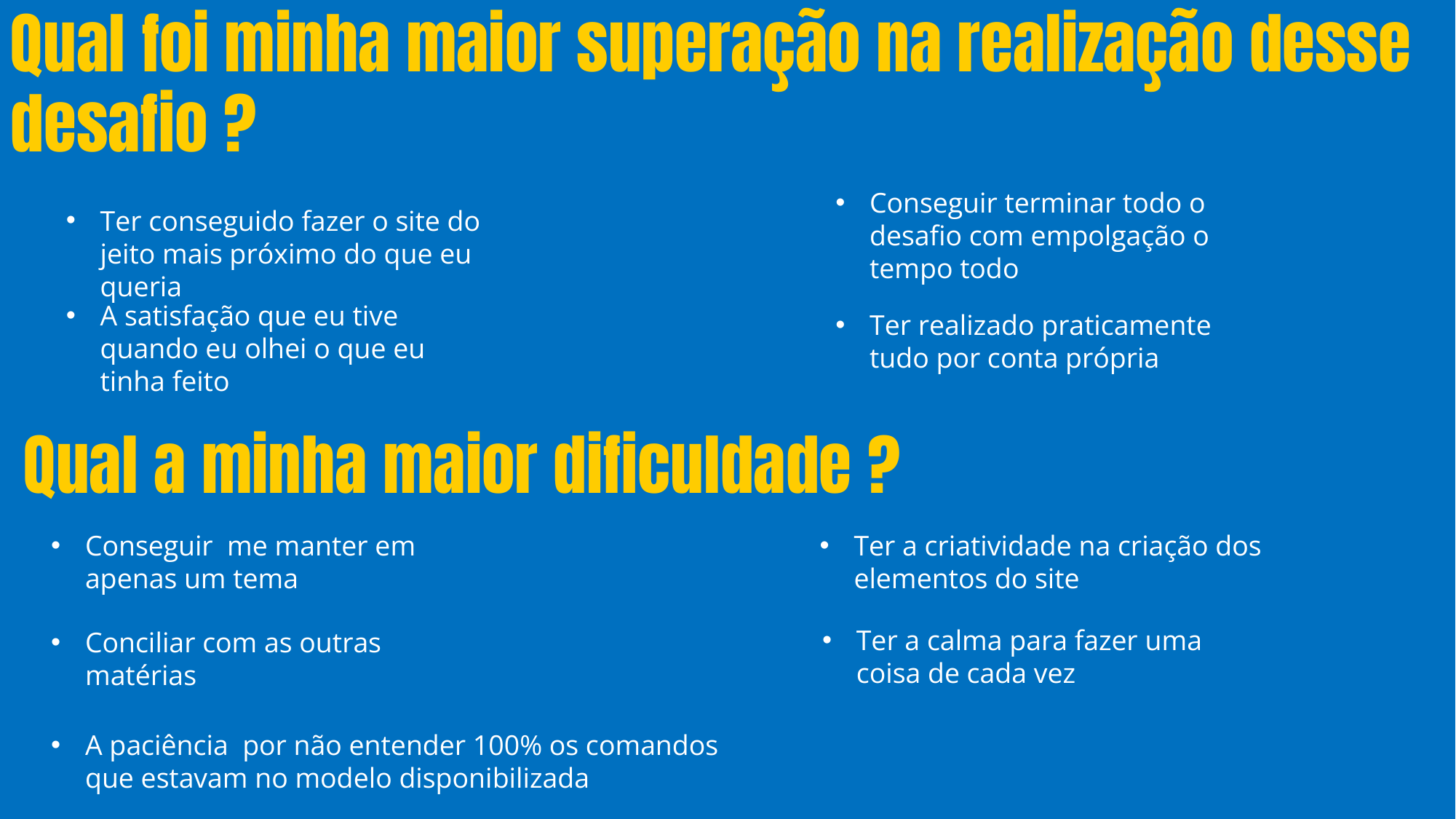

Qual foi minha maior superação na realização desse desafio ?
Conseguir terminar todo o desafio com empolgação o tempo todo
Ter conseguido fazer o site do jeito mais próximo do que eu queria
A satisfação que eu tive quando eu olhei o que eu tinha feito
Ter realizado praticamente tudo por conta própria
Qual a minha maior dificuldade ?
Conseguir  me manter em apenas um tema
Ter a criatividade na criação dos elementos do site
Ter a calma para fazer uma coisa de cada vez
Conciliar com as outras matérias
A paciência  por não entender 100% os comandos que estavam no modelo disponibilizada